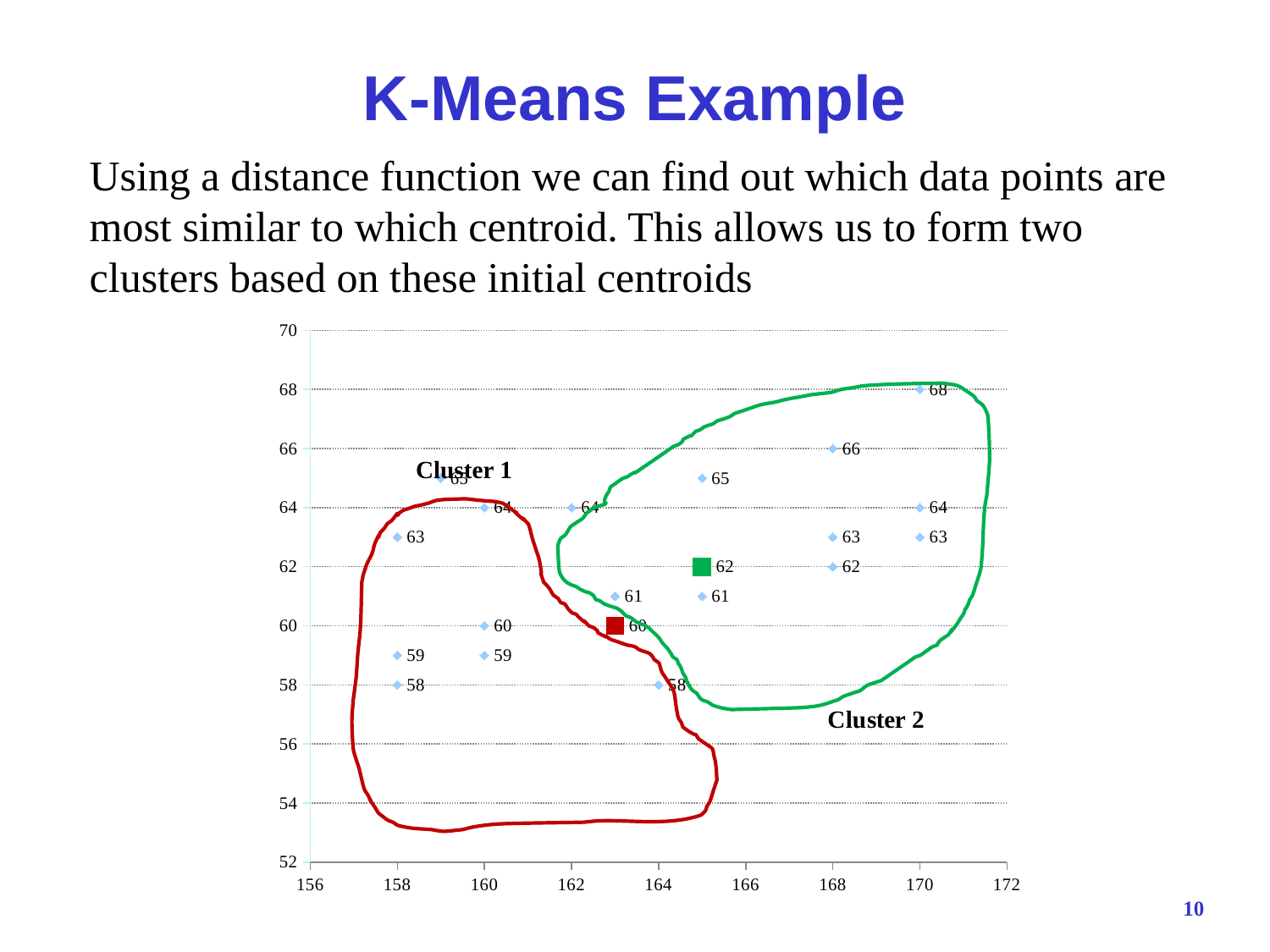

# K-Means Example
Using a distance function we can find out which data points are most similar to which centroid. This allows us to form two clusters based on these initial centroids

### Chart

| Category |  |
|---|---|
Cluster 1

10